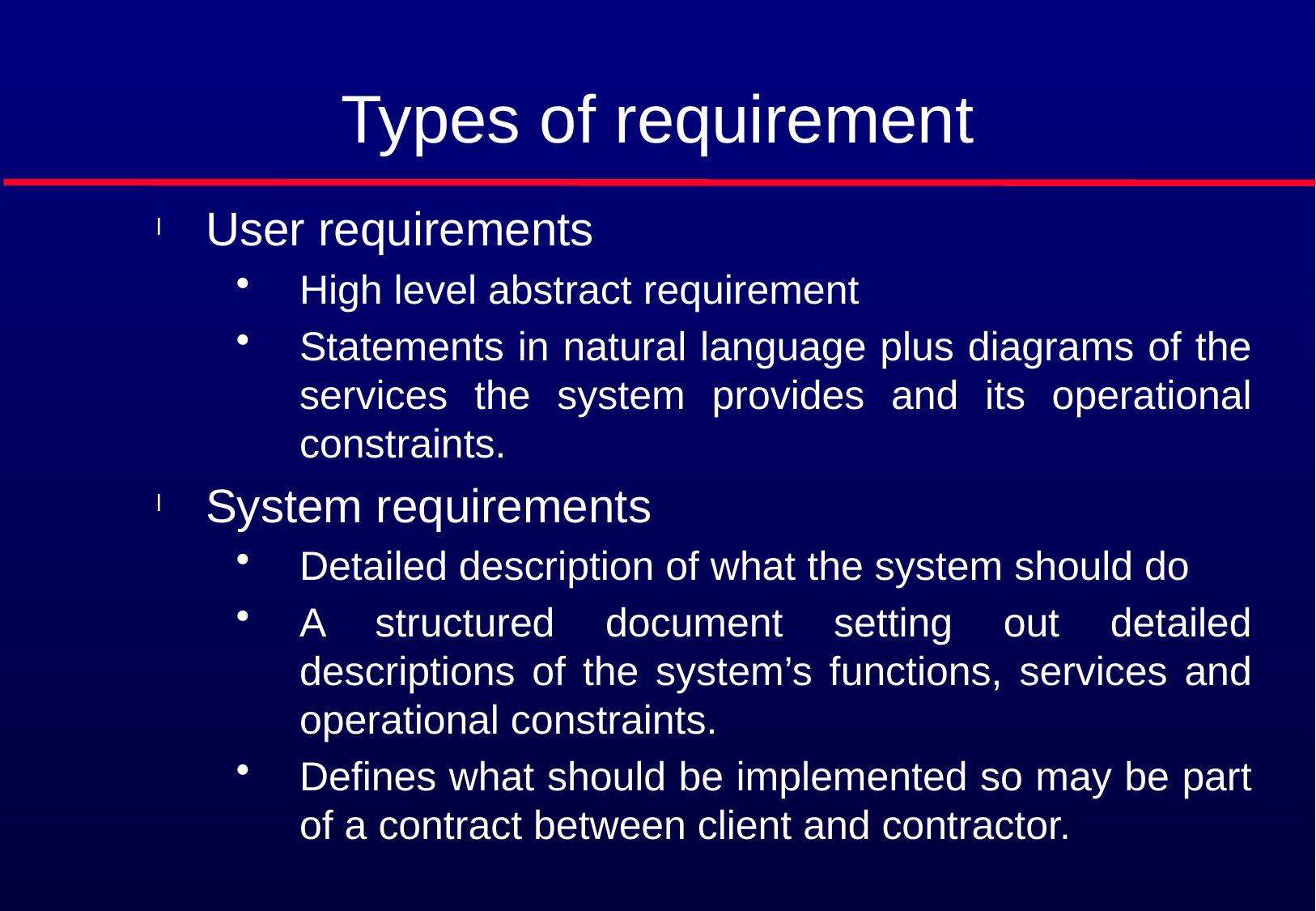

# Types of requirement
 User requirements
High level abstract requirement
Statements in natural language plus diagrams of the services the system provides and its operational constraints.
 System requirements
Detailed description of what the system should do
A structured document setting out detailed descriptions of the system’s functions, services and operational constraints.
Defines what should be implemented so may be part of a contract between client and contractor.